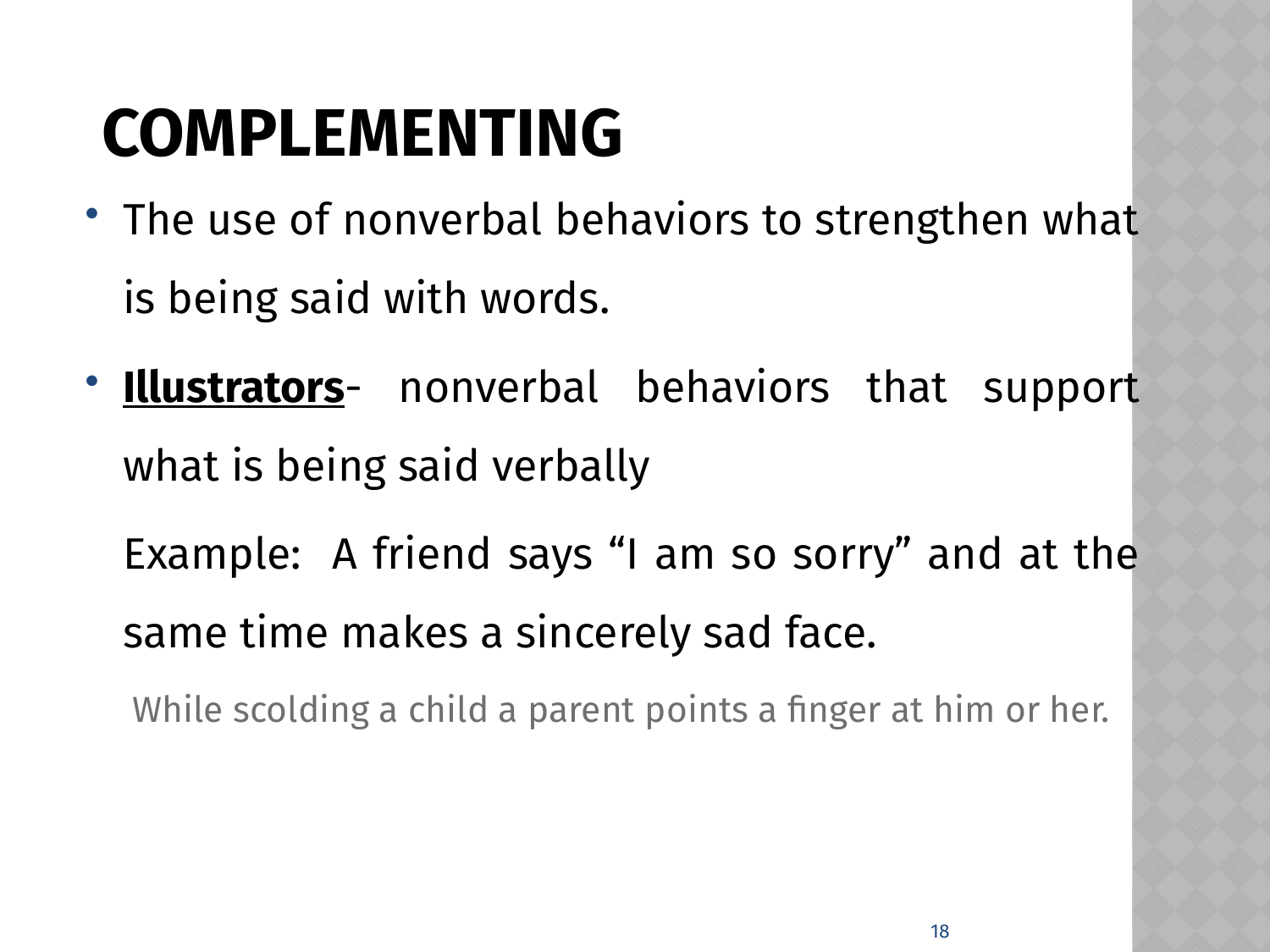

# Complementing
The use of nonverbal behaviors to strengthen what is being said with words.
Illustrators- nonverbal behaviors that support what is being said verbally
	Example:  A friend says “I am so sorry” and at the same time makes a sincerely sad face.
	While scolding a child a parent points a finger at him or her.

18